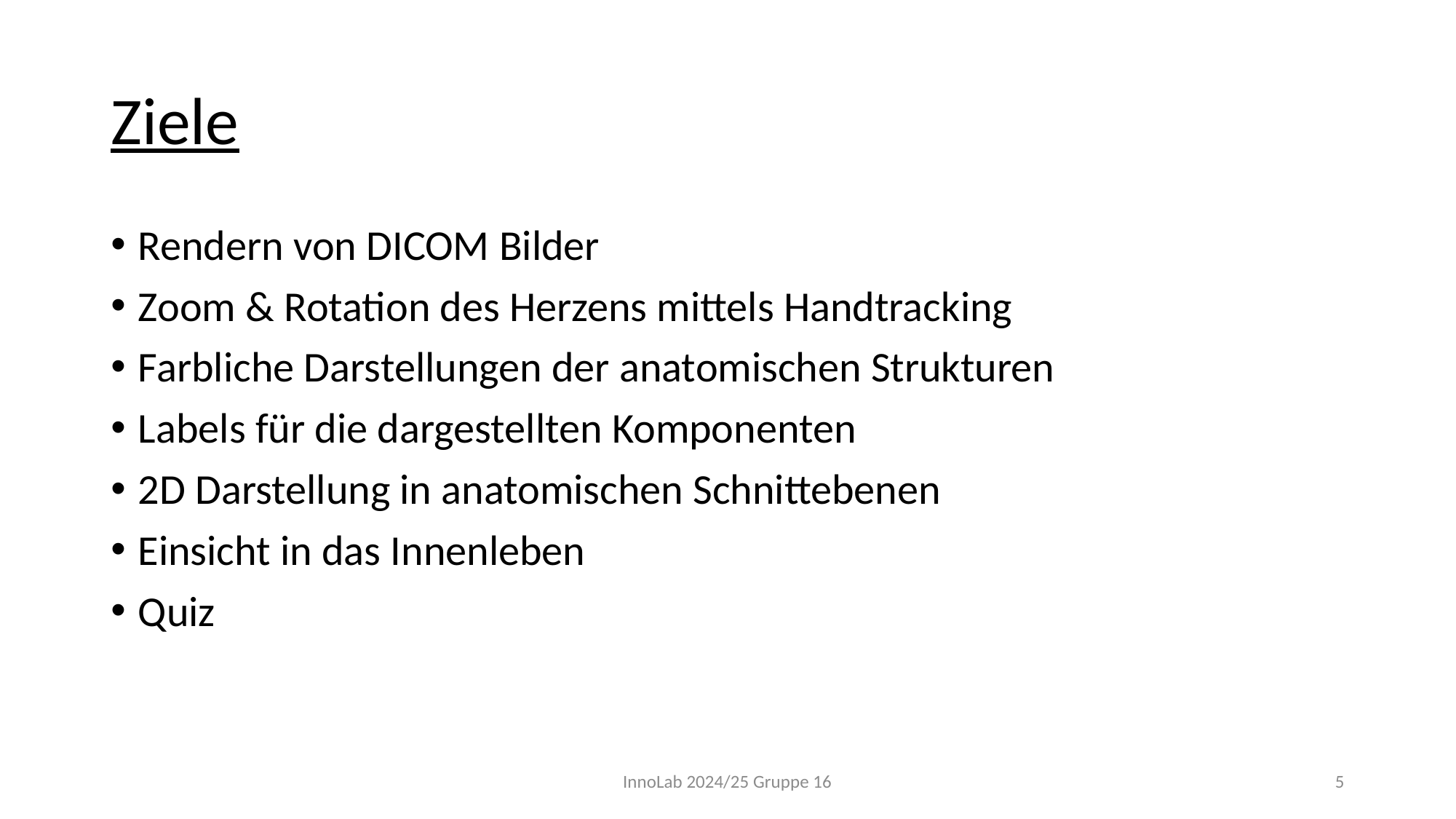

# Ziele
Rendern von DICOM Bilder
Zoom & Rotation des Herzens mittels Handtracking
Farbliche Darstellungen der anatomischen Strukturen
Labels für die dargestellten Komponenten
2D Darstellung in anatomischen Schnittebenen
Einsicht in das Innenleben
Quiz

InnoLab 2024/25 Gruppe 16
5